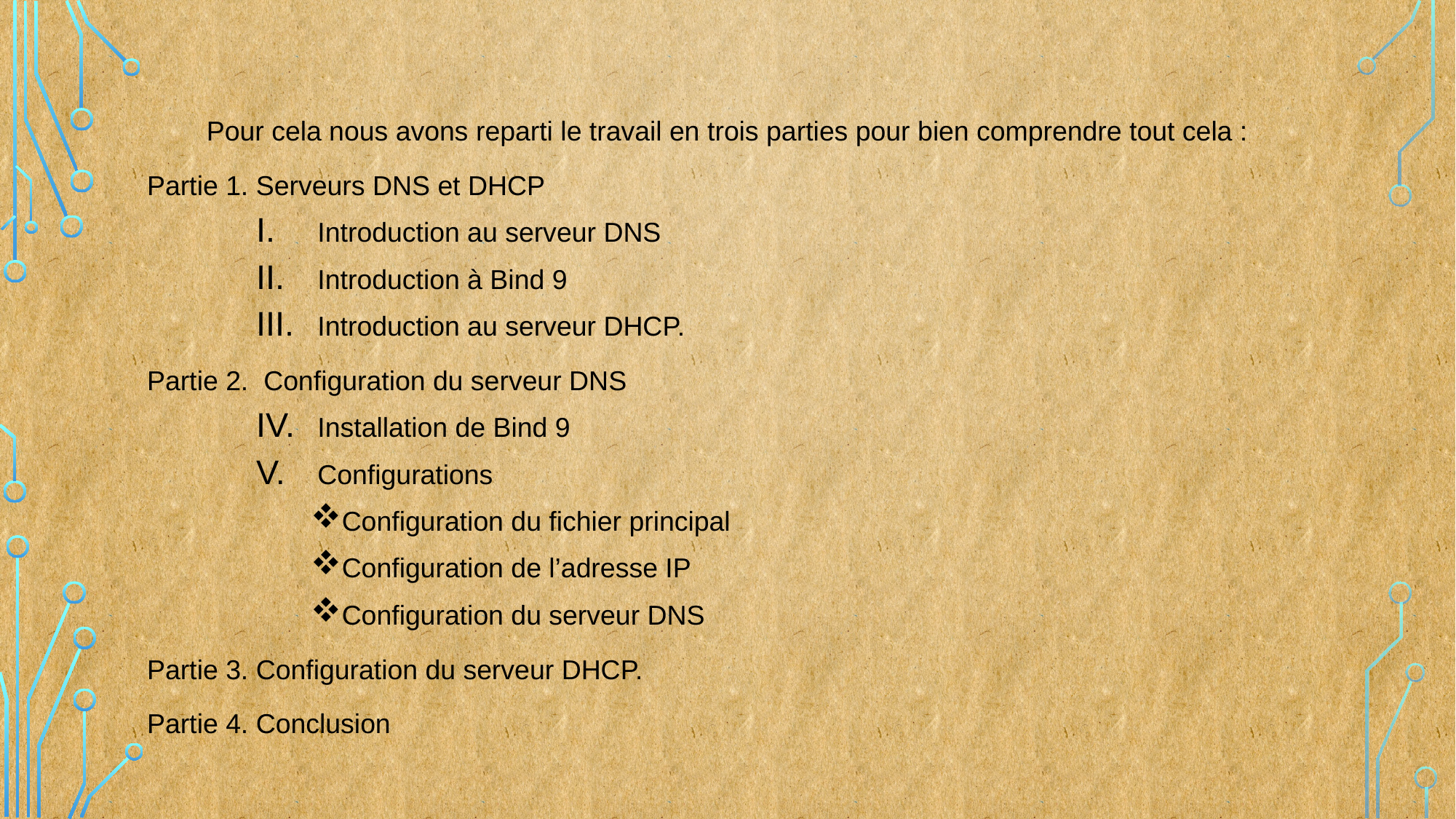

# Pour cela nous avons reparti le travail en trois parties pour bien comprendre tout cela :
Partie 1. Serveurs DNS et DHCP
Introduction au serveur DNS
Introduction à Bind 9
Introduction au serveur DHCP.
Partie 2.  Configuration du serveur DNS
Installation de Bind 9
Configurations
Configuration du fichier principal
Configuration de l’adresse IP
Configuration du serveur DNS
Partie 3. Configuration du serveur DHCP.
Partie 4. Conclusion